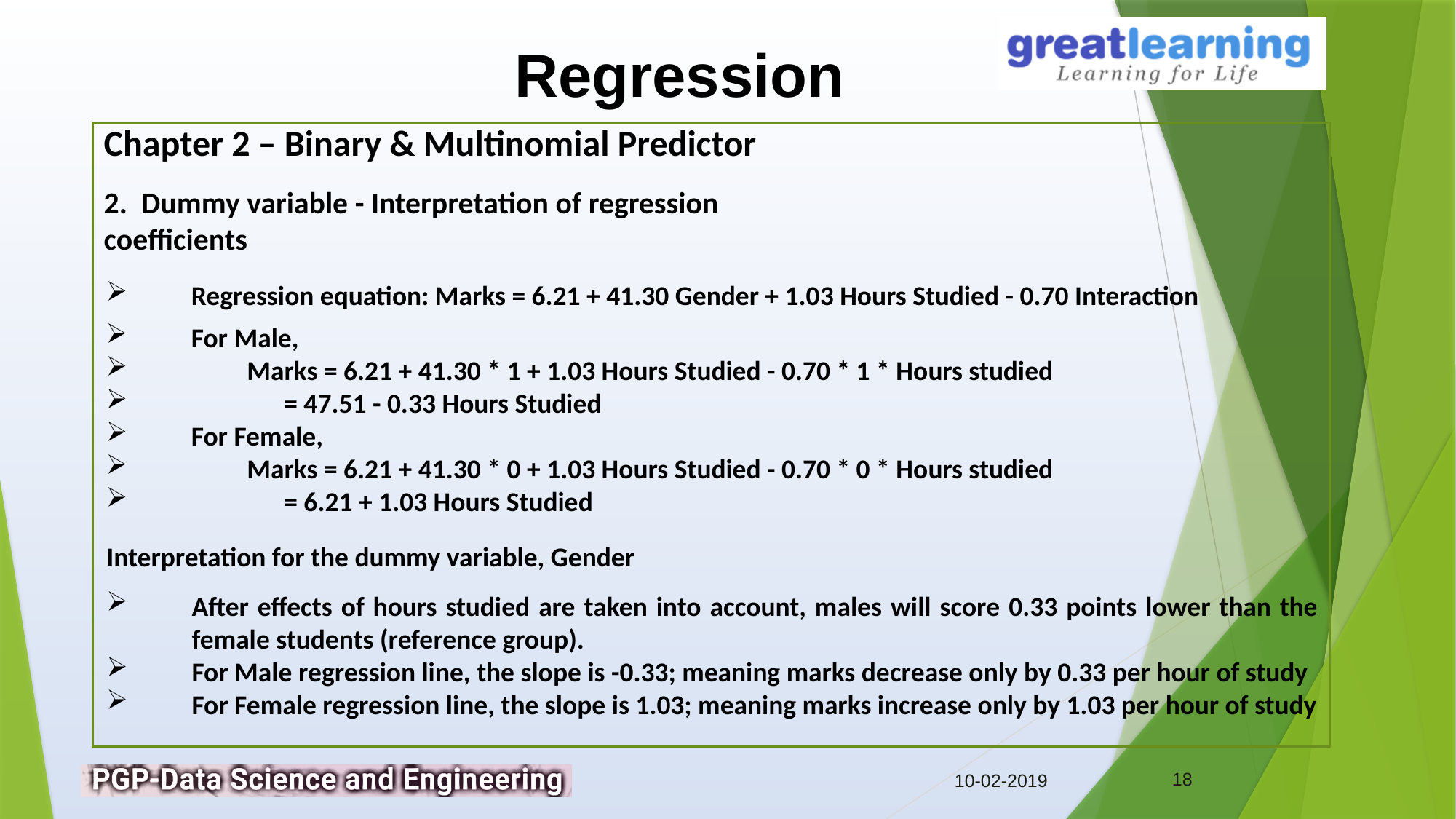

Chapter 2 – Binary & Multinomial Predictor

2.  Dummy variable - Interpretation of regression coefficients

Regression equation: Marks = 6.21 + 41.30 Gender + 1.03 Hours Studied - 0.70 Interaction
For Male,
         Marks = 6.21 + 41.30 * 1 + 1.03 Hours Studied - 0.70 * 1 * Hours studied
               = 47.51 - 0.33 Hours Studied
For Female,
         Marks = 6.21 + 41.30 * 0 + 1.03 Hours Studied - 0.70 * 0 * Hours studied
               = 6.21 + 1.03 Hours Studied
Interpretation for the dummy variable, Gender

After effects of hours studied are taken into account, males will score 0.33 points lower than the female students (reference group).
For Male regression line, the slope is -0.33; meaning marks decrease only by 0.33 per hour of study
For Female regression line, the slope is 1.03; meaning marks increase only by 1.03 per hour of study

18
10-02-2019